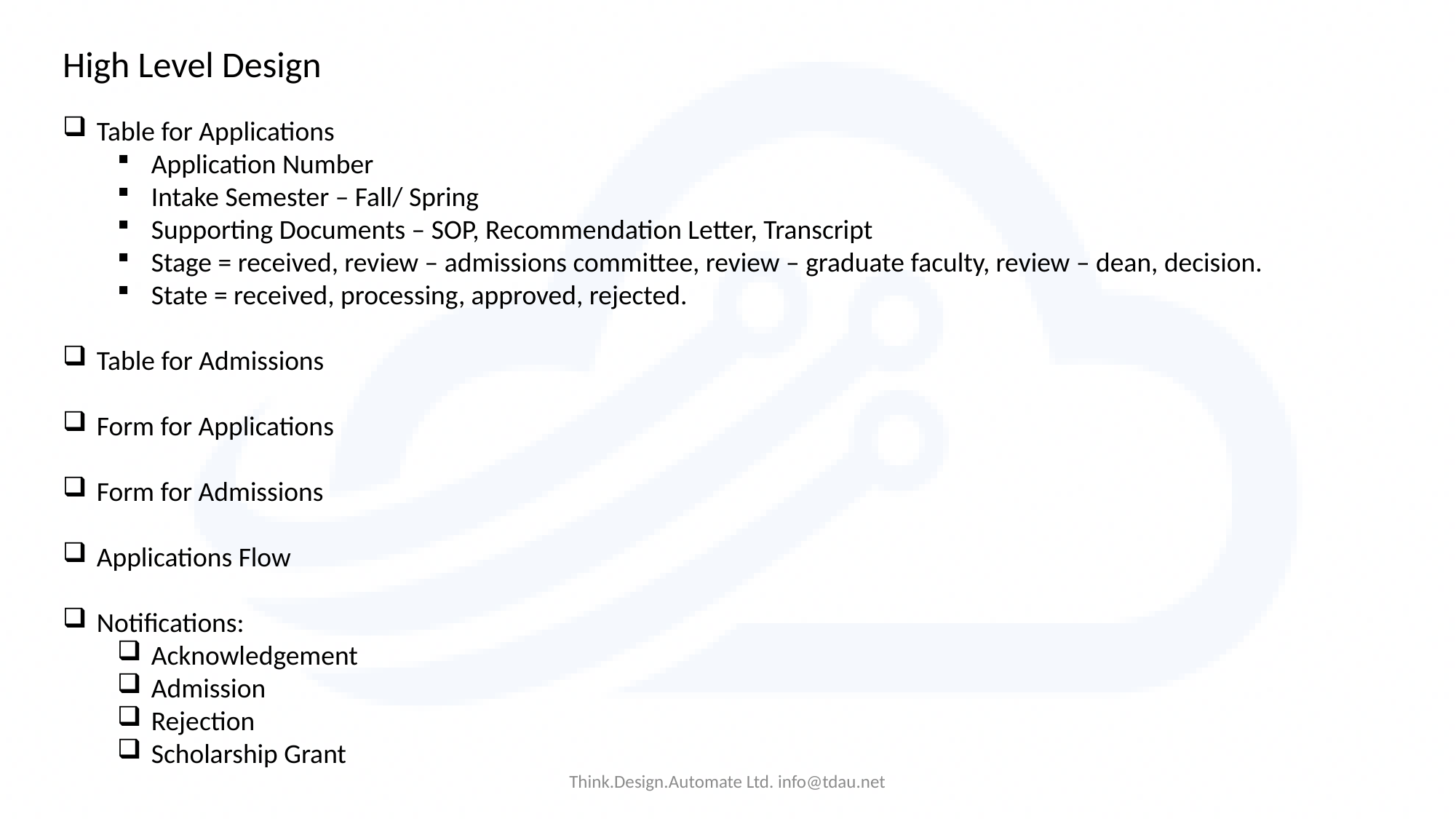

High Level Design
Table for Applications
Application Number
Intake Semester – Fall/ Spring
Supporting Documents – SOP, Recommendation Letter, Transcript
Stage = received, review – admissions committee, review – graduate faculty, review – dean, decision.
State = received, processing, approved, rejected.

Table for Admissions

Form for Applications

Form for Admissions

Applications Flow

Notifications:
Acknowledgement
Admission
Rejection
Scholarship Grant

Think.Design.Automate Ltd. info@tdau.net